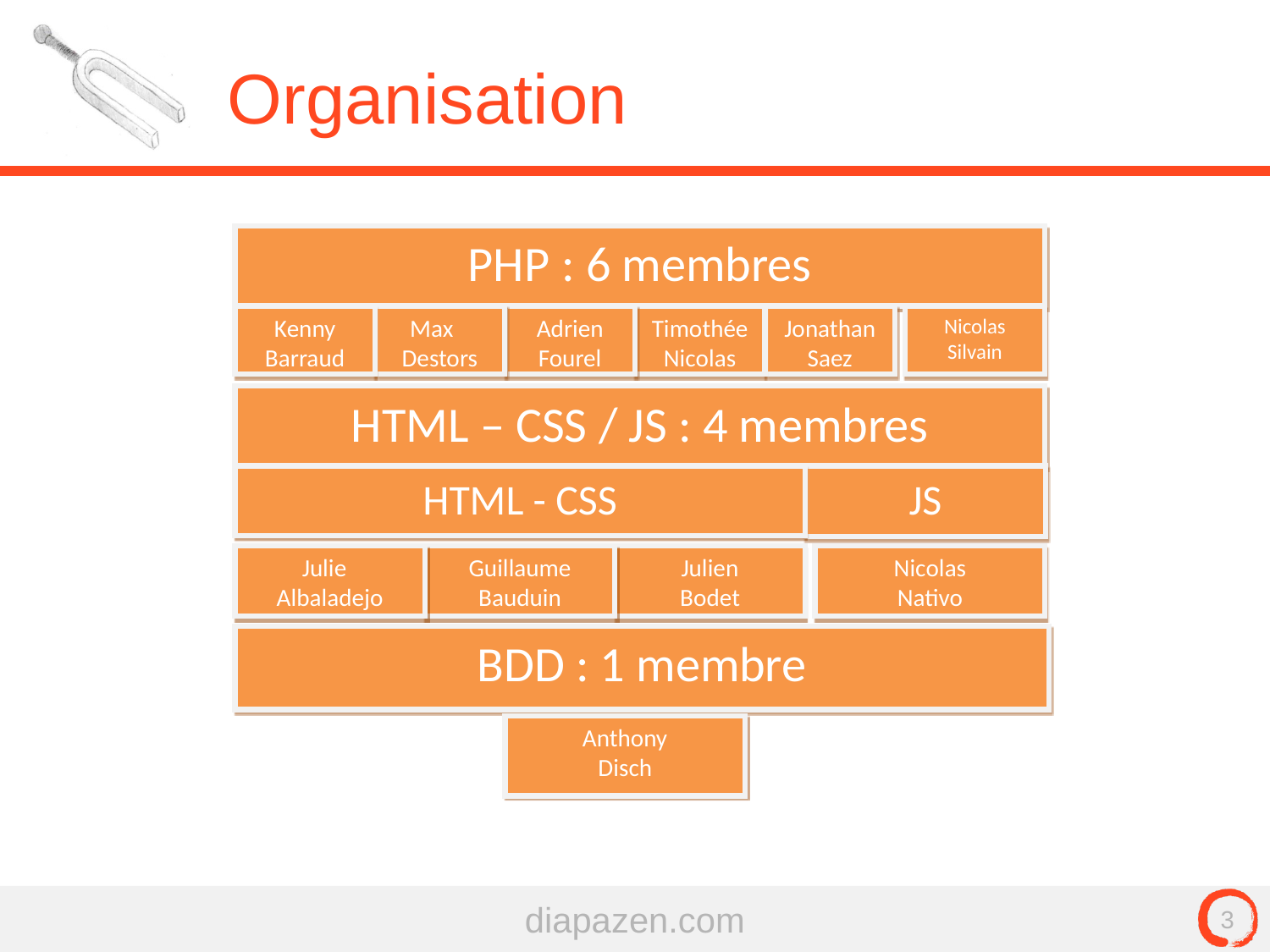

# Organisation
PHP : 6 membres
Kenny Barraud
Max    Destors
Adrien Fourel
Timothée Nicolas
Jonathan Saez
Nicolas Silvain
HTML – CSS / JS : 4 membres
HTML - CSS
JS
Julie   Albaladejo
Guillaume Bauduin
Julien
Bodet
Nicolas
Nativo
BDD : 1 membre
Anthony
Disch
3
diapazen.com